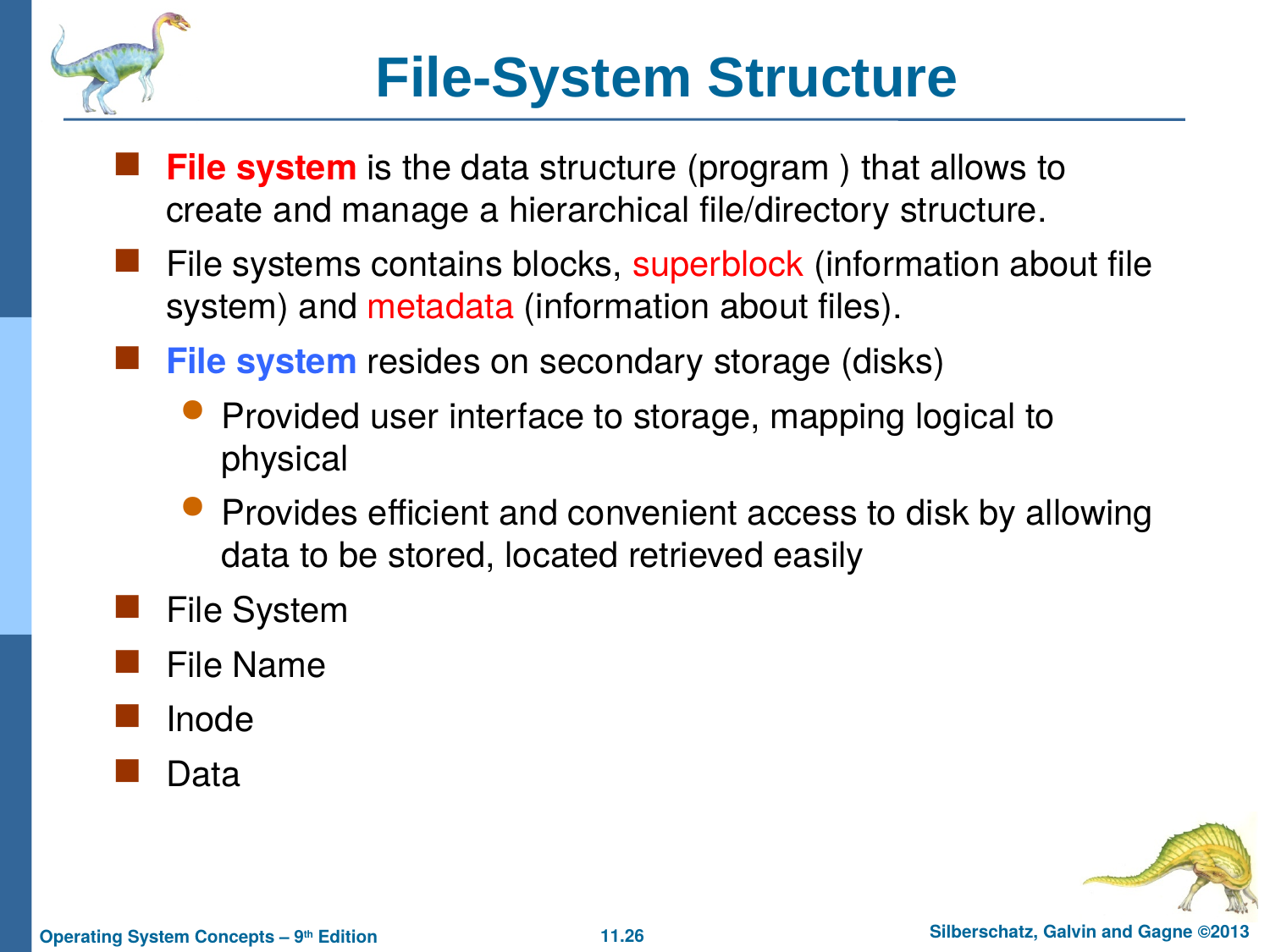

# File-System Structure
File system is the data structure (program ) that allows to create and manage a hierarchical file/directory structure.
File systems contains blocks, superblock (information about file system) and metadata (information about files).
File system resides on secondary storage (disks)
Provided user interface to storage, mapping logical to physical
Provides efficient and convenient access to disk by allowing data to be stored, located retrieved easily
File System
File Name
Inode
Data